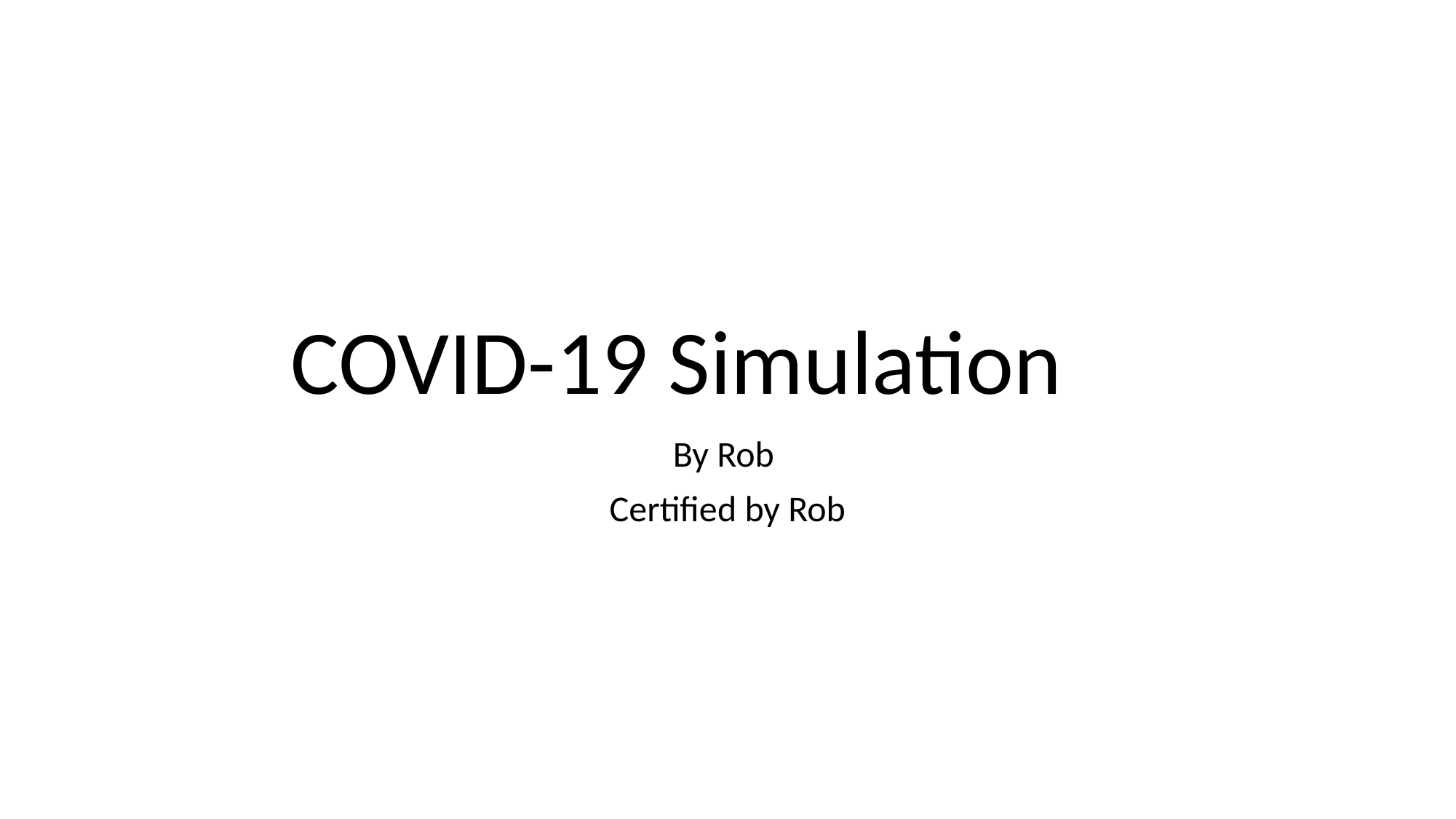

# COVID-19 Simulation
By Rob
Certified by Rob